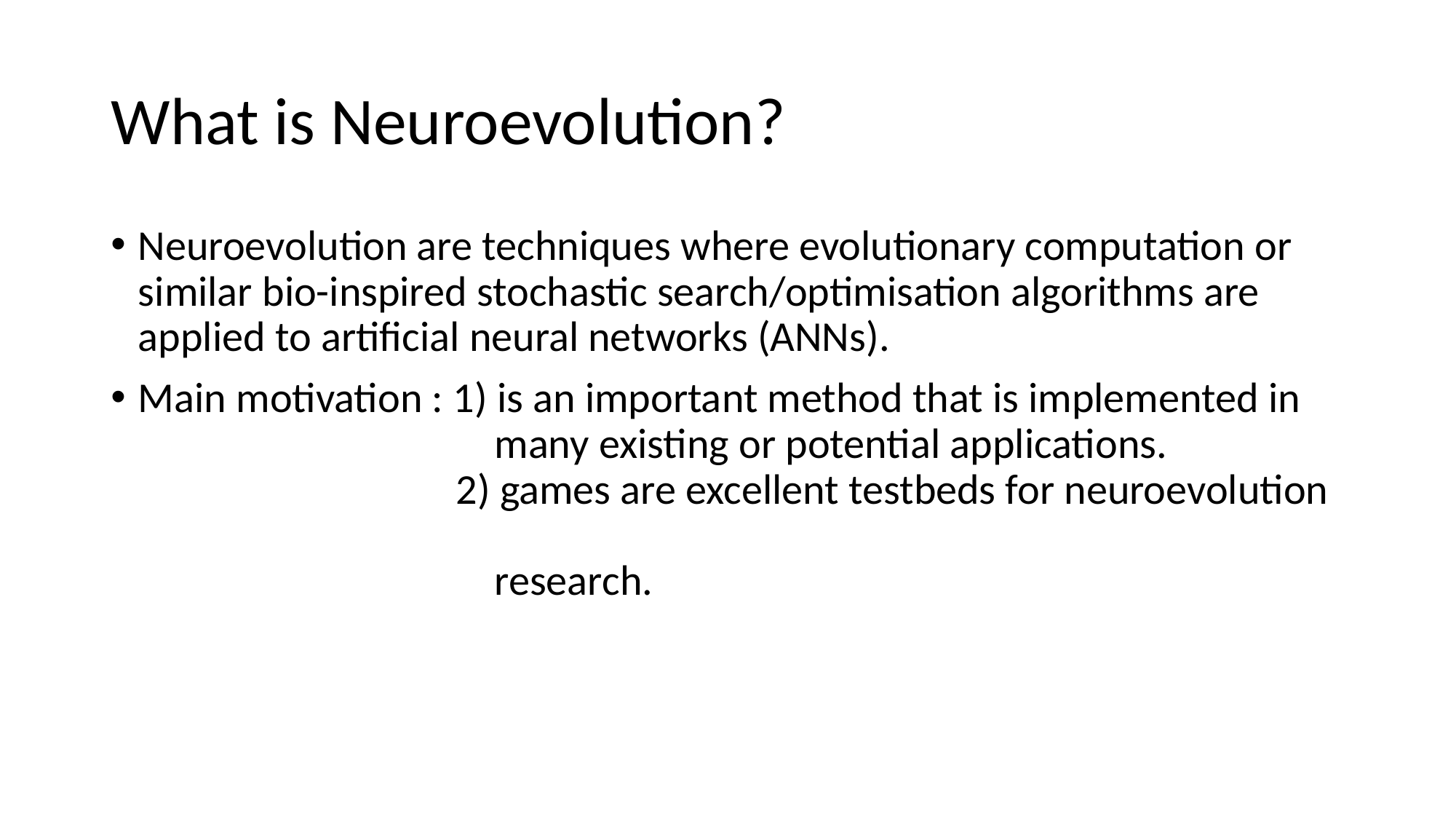

# What is Neuroevolution?
Neuroevolution are techniques where evolutionary computation or similar bio-inspired stochastic search/optimisation algorithms are applied to artificial neural networks (ANNs).
Main motivation : 1) is an important method that is implemented in
                                     many existing or potential applications.
                                 2) games are excellent testbeds for neuroevolution
                                     research.